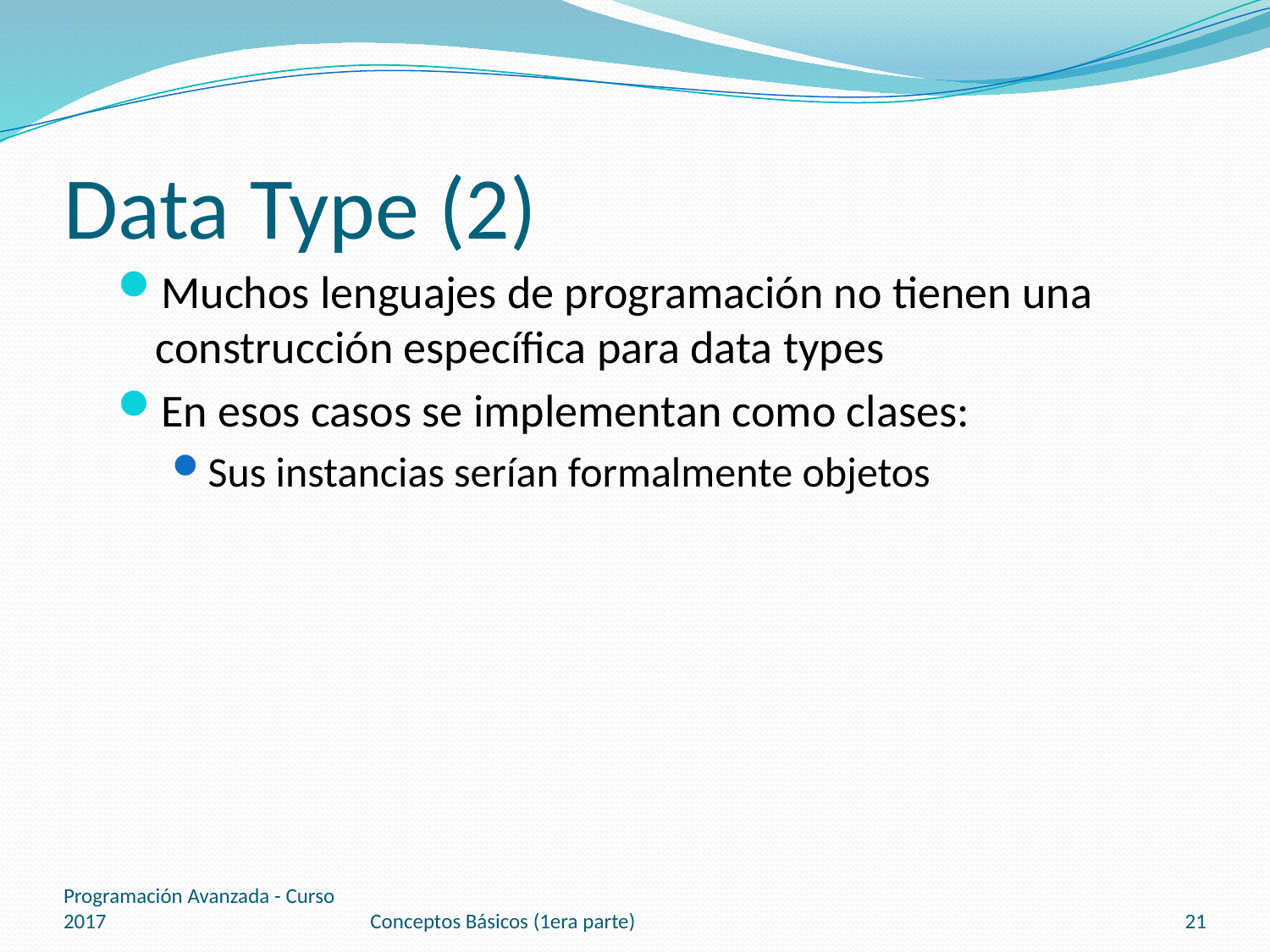

# Data Type (2)
Muchos lenguajes de programación no tienen una construcción específica para data types
En esos casos se implementan como clases:
Sus instancias serían formalmente objetos
Programación Avanzada - Curso 2017
Conceptos Básicos (1era parte)
21